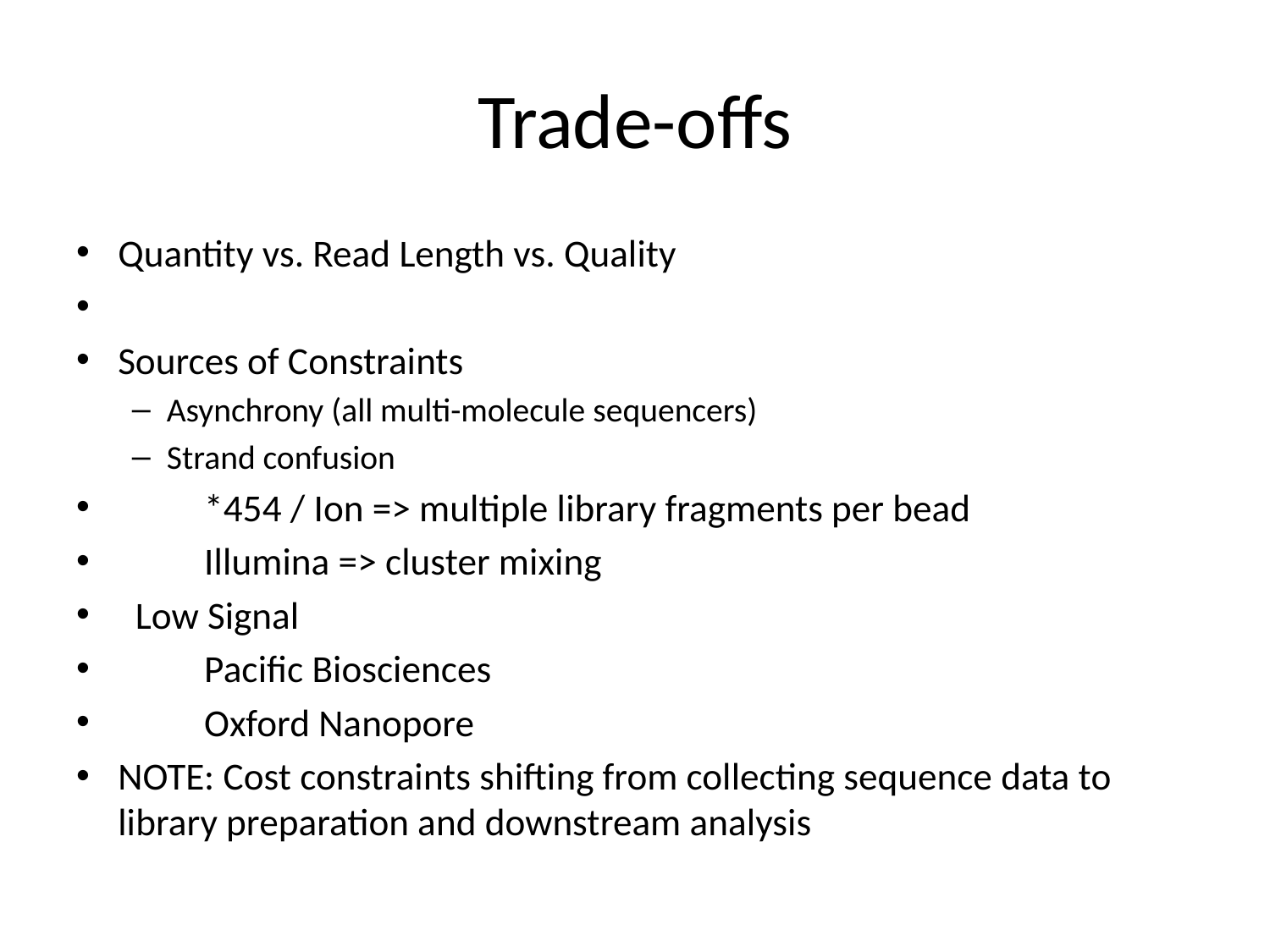

# Trade-offs
Quantity vs. Read Length vs. Quality

Sources of Constraints
Asynchrony (all multi-molecule sequencers)
Strand confusion
		*454 / Ion => multiple library fragments per bead
		Illumina => cluster mixing
  Low Signal
			Pacific Biosciences
			Oxford Nanopore
NOTE: Cost constraints shifting from collecting sequence data to library preparation and downstream analysis